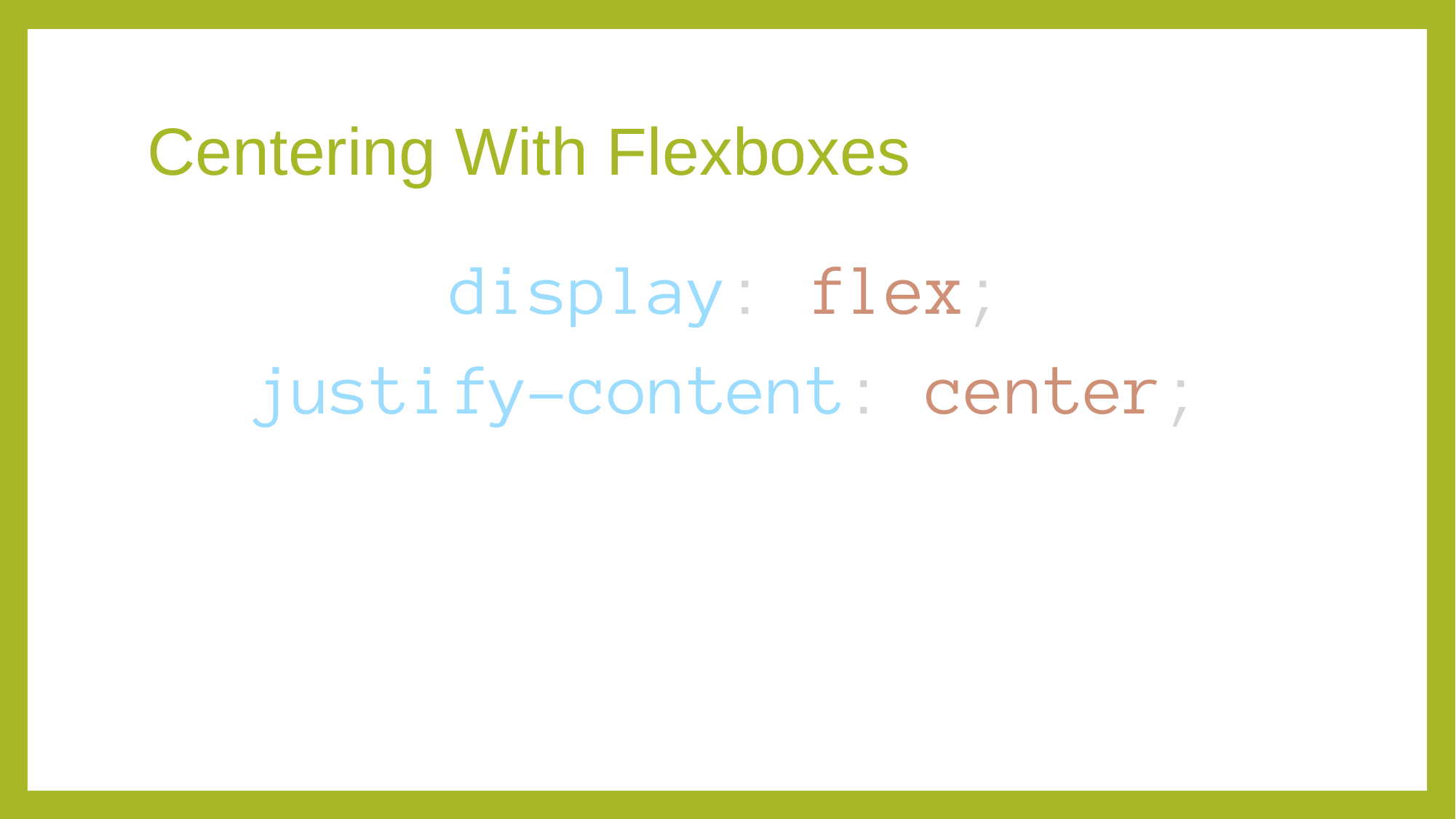

# Centering With Flexboxes
display: flex;
justify-content: center;